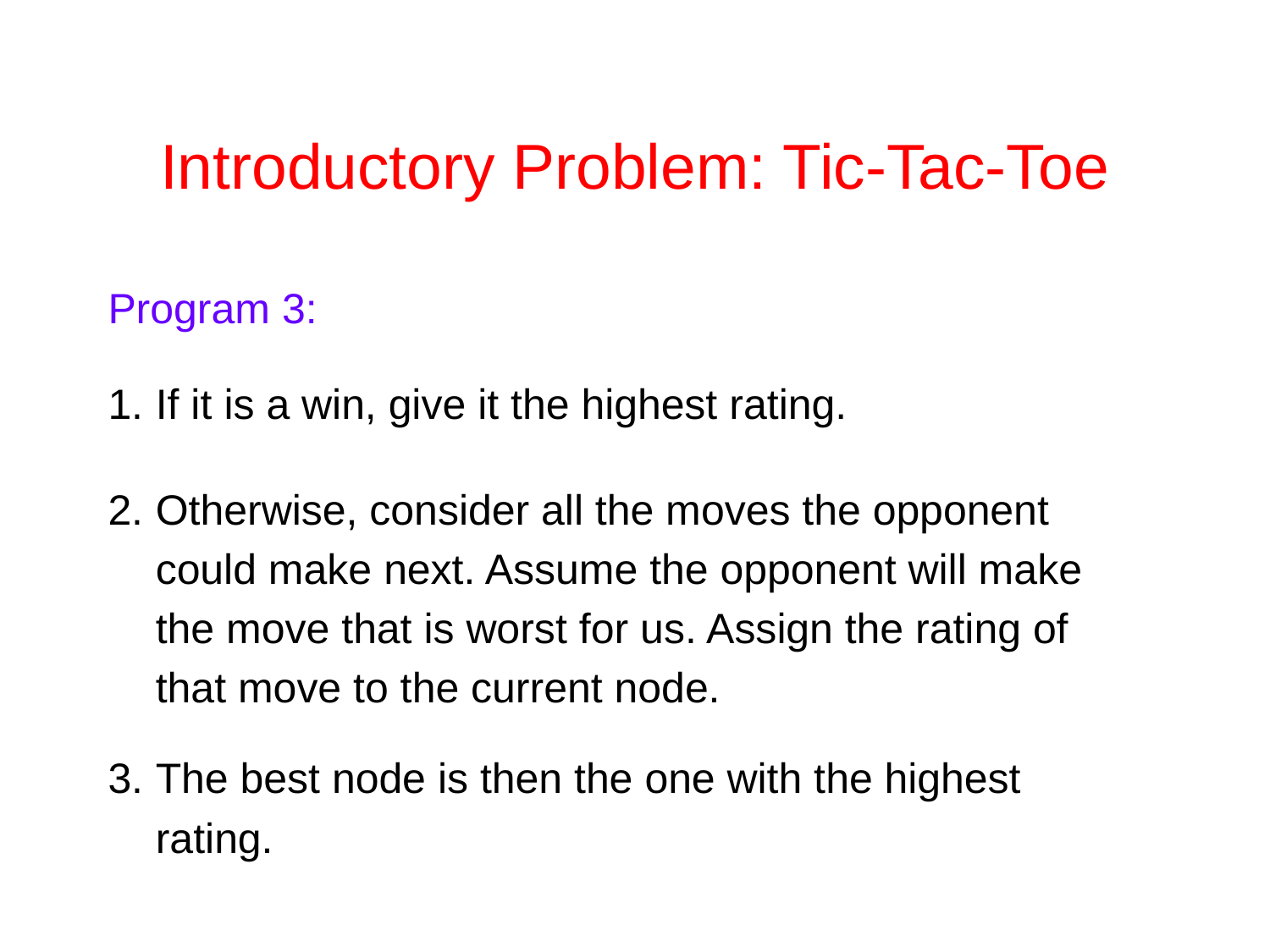

# Introductory Problem: Tic-Tac-Toe
Program 3:

1.	If it is a win, give it the highest rating.

2.	Otherwise, consider all the moves the opponent
	could make next. Assume the opponent will make
	the move that is worst for us. Assign the rating of
	that move to the current node.

3.	The best node is then the one with the highest
	rating.